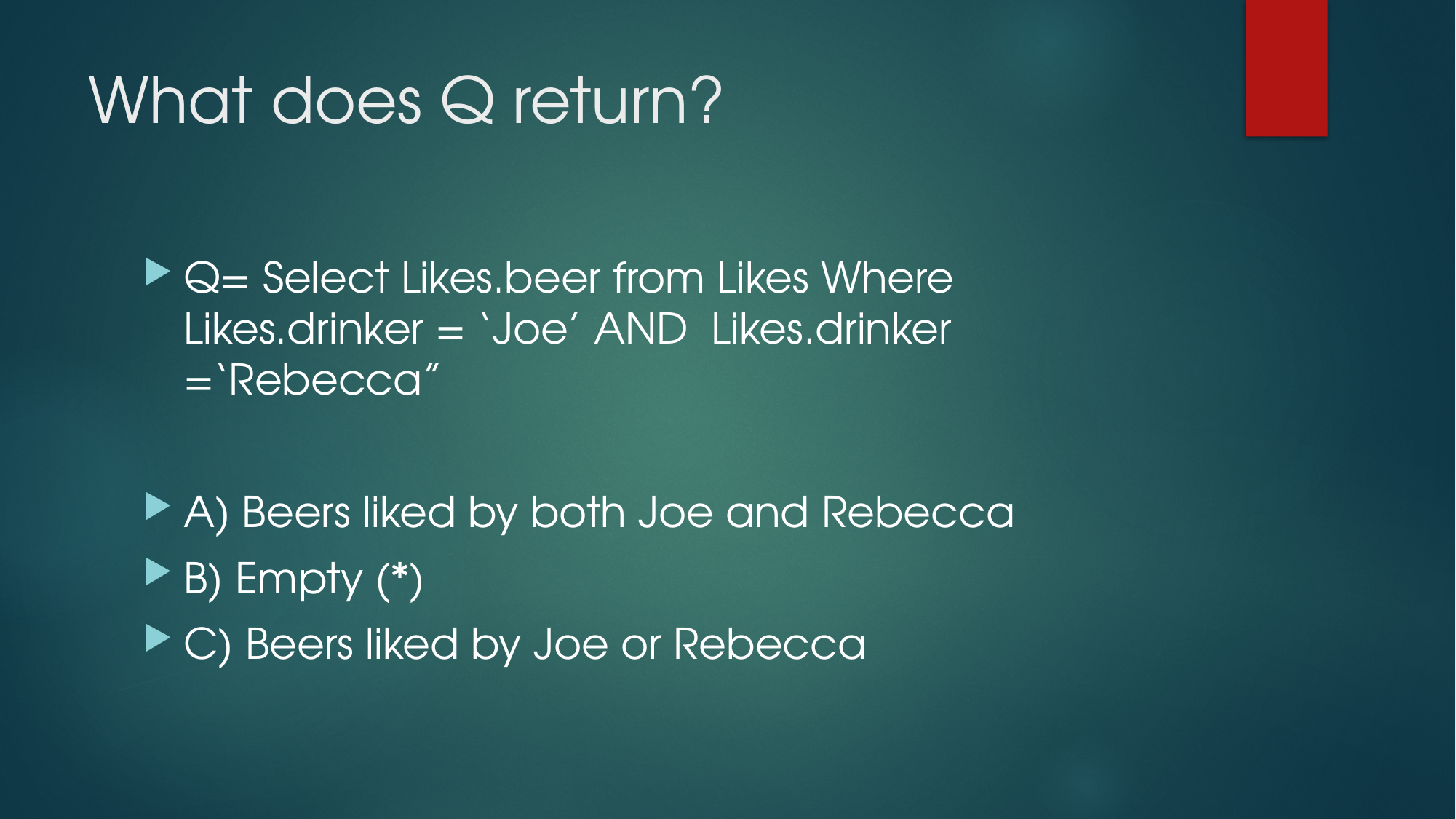

# What does Q return?
Q= Select Likes.beer from Likes Where Likes.drinker = ‘Joe’ AND  Likes.drinker =‘Rebecca”

A) Beers liked by both Joe and Rebecca
B) Empty (*)
C) Beers liked by Joe or Rebecca